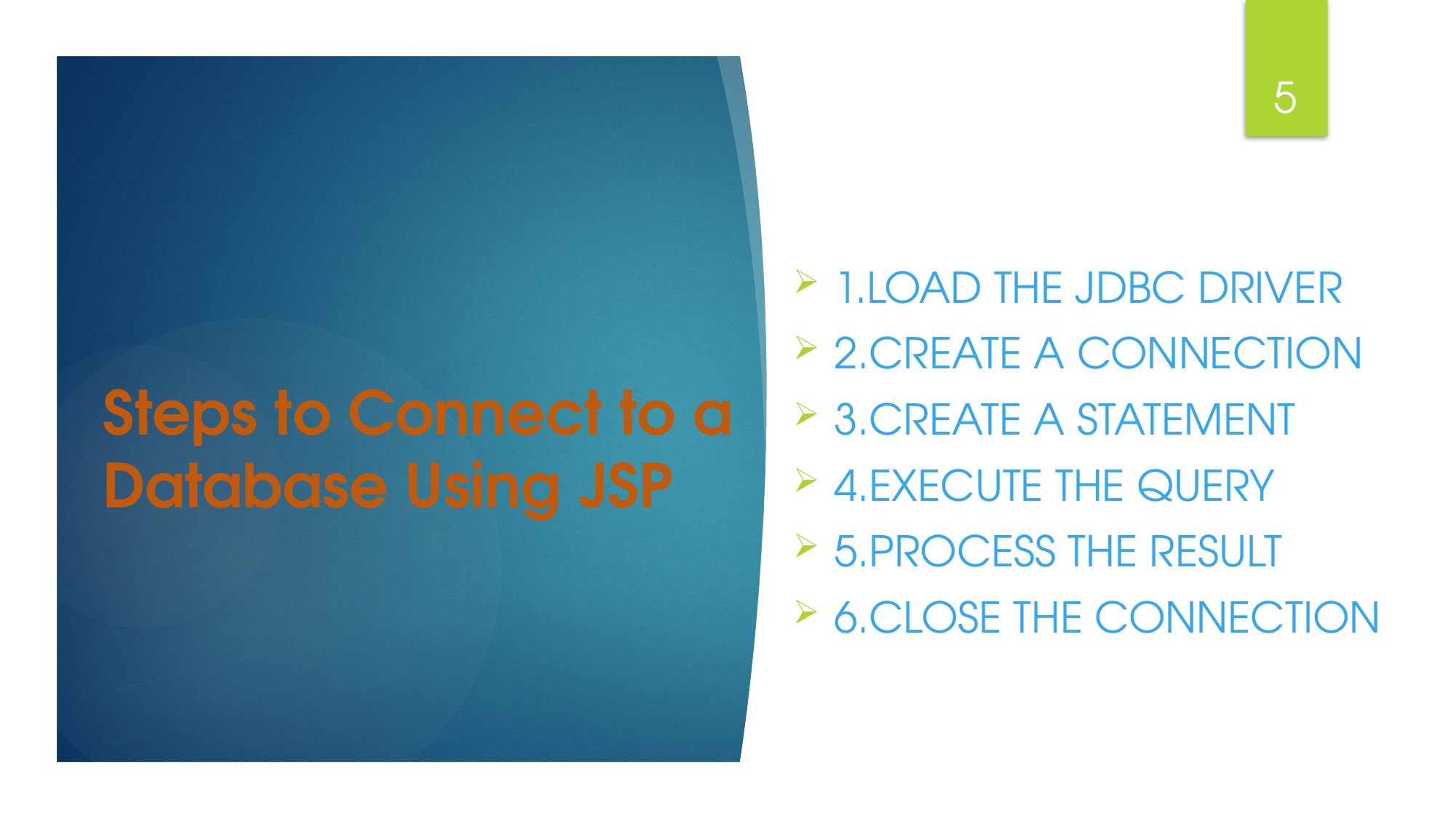

5
1.Load the jdbc driver
2.Create a connection
3.Create a statement
4.Execute the query
5.process the result
6.close the connection
# Steps to Connect to a Database Using JSP